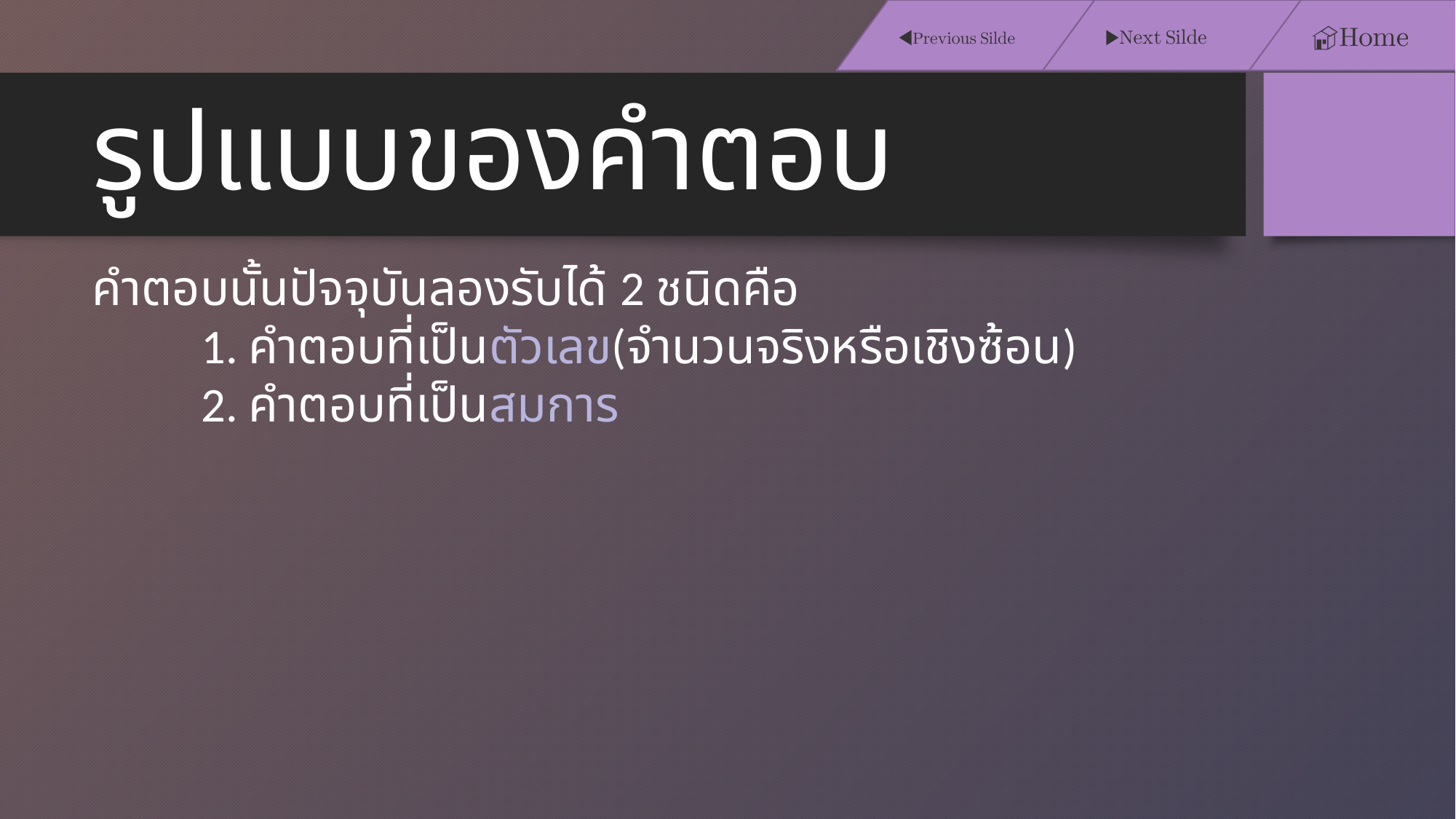

▶️Next Silde
🏠Home
◀️Previous Silde
# รูปแบบของคำตอบ
คำตอบนั้นปัจจุบันลองรับได้ 2 ชนิดคือ
	1. คำตอบที่เป็นตัวเลข(จำนวนจริงหรือเชิงซ้อน)
	2. คำตอบที่เป็นสมการ